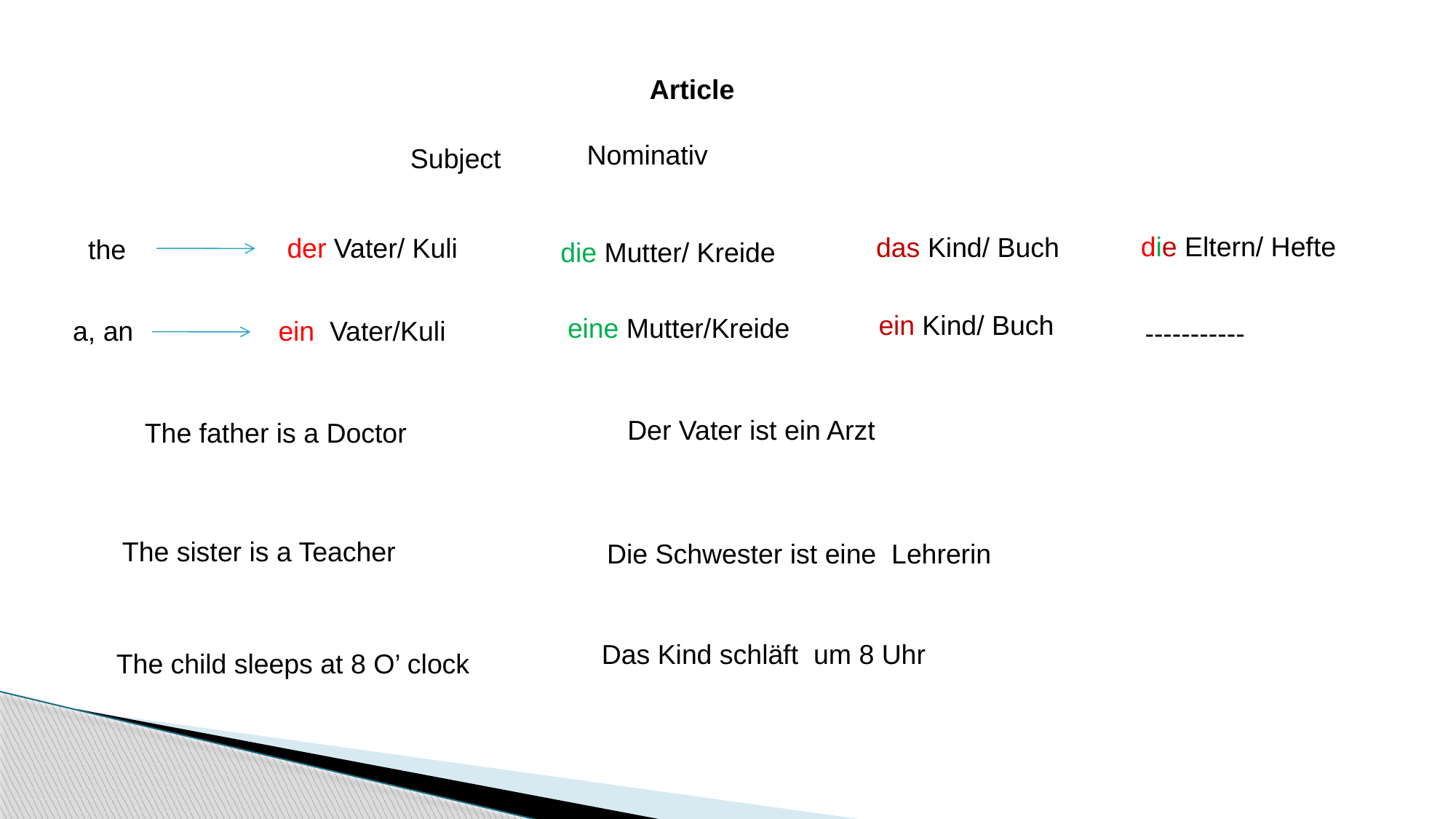

Article
Nominativ
Subject
die Eltern/ Hefte
das Kind/ Buch
der Vater/ Kuli
the
die Mutter/ Kreide
ein Kind/ Buch
eine Mutter/Kreide
ein  Vater/Kuli
a, an
-----------
Der Vater ist ein Arzt
The father is a Doctor
The sister is a Teacher
Die Schwester ist eine  Lehrerin
Das Kind schläft  um 8 Uhr
The child sleeps at 8 O’ clock